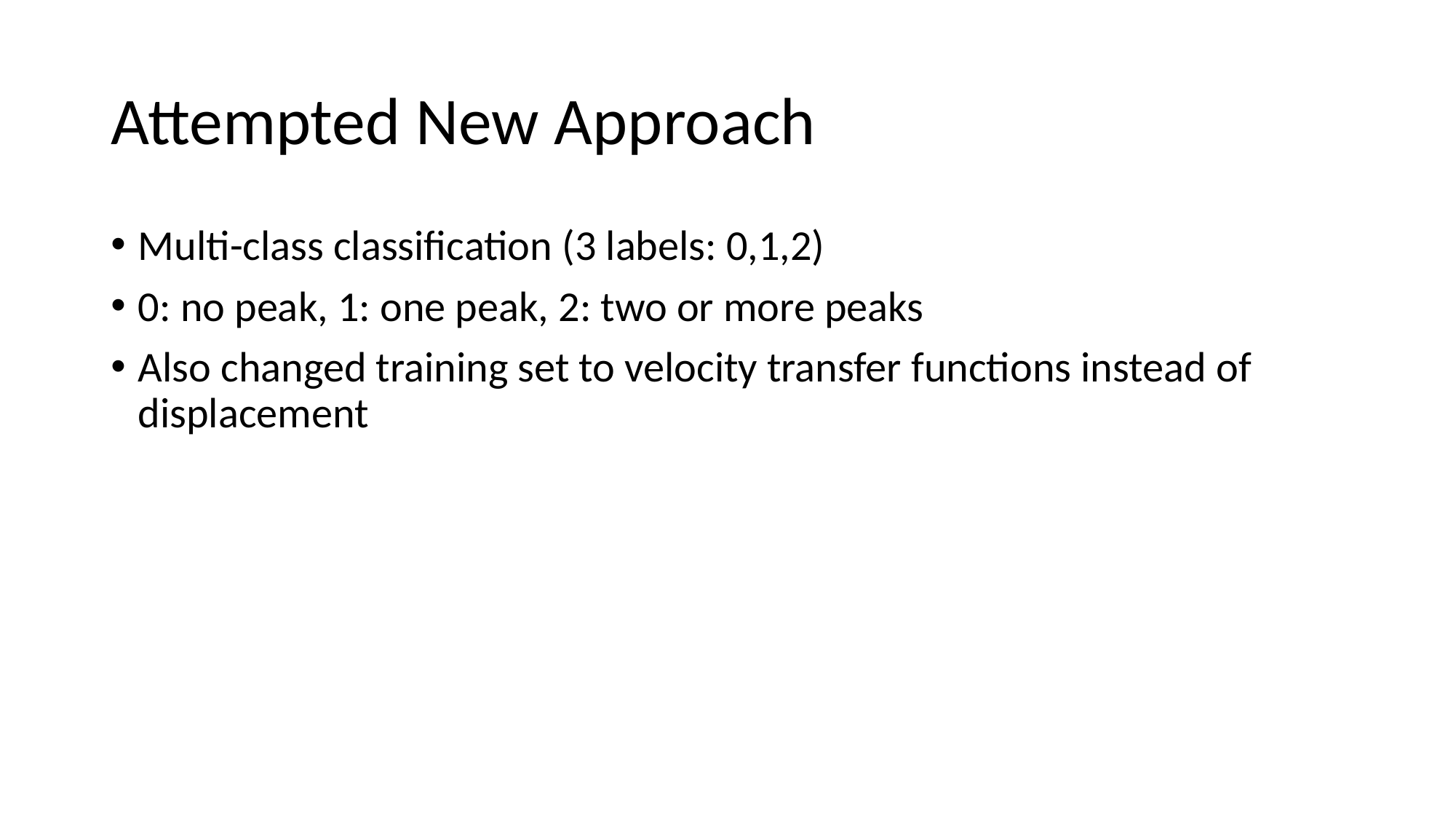

# Attempted New Approach
Multi-class classification (3 labels: 0,1,2)
0: no peak, 1: one peak, 2: two or more peaks
Also changed training set to velocity transfer functions instead of displacement